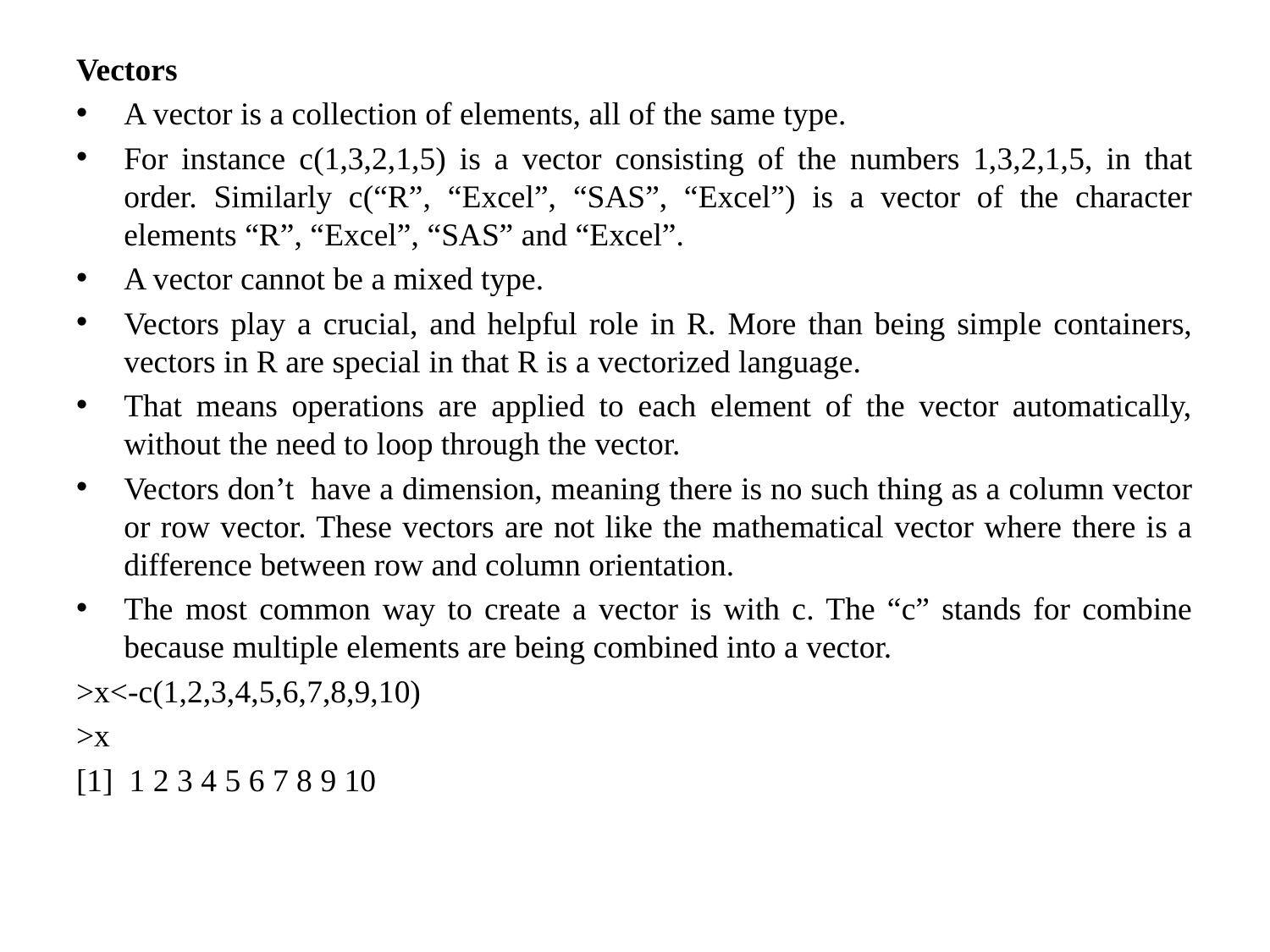

Vectors
A vector is a collection of elements, all of the same type.
For instance c(1,3,2,1,5) is a vector consisting of the numbers 1,3,2,1,5, in that order. Similarly c(“R”, “Excel”, “SAS”, “Excel”) is a vector of the character elements “R”, “Excel”, “SAS” and “Excel”.
A vector cannot be a mixed type.
Vectors play a crucial, and helpful role in R. More than being simple containers, vectors in R are special in that R is a vectorized language.
That means operations are applied to each element of the vector automatically, without the need to loop through the vector.
Vectors don’t  have a dimension, meaning there is no such thing as a column vector or row vector. These vectors are not like the mathematical vector where there is a difference between row and column orientation.
The most common way to create a vector is with c. The “c” stands for combine because multiple elements are being combined into a vector.
>x<-c(1,2,3,4,5,6,7,8,9,10)
>x
[1]  1 2 3 4 5 6 7 8 9 10